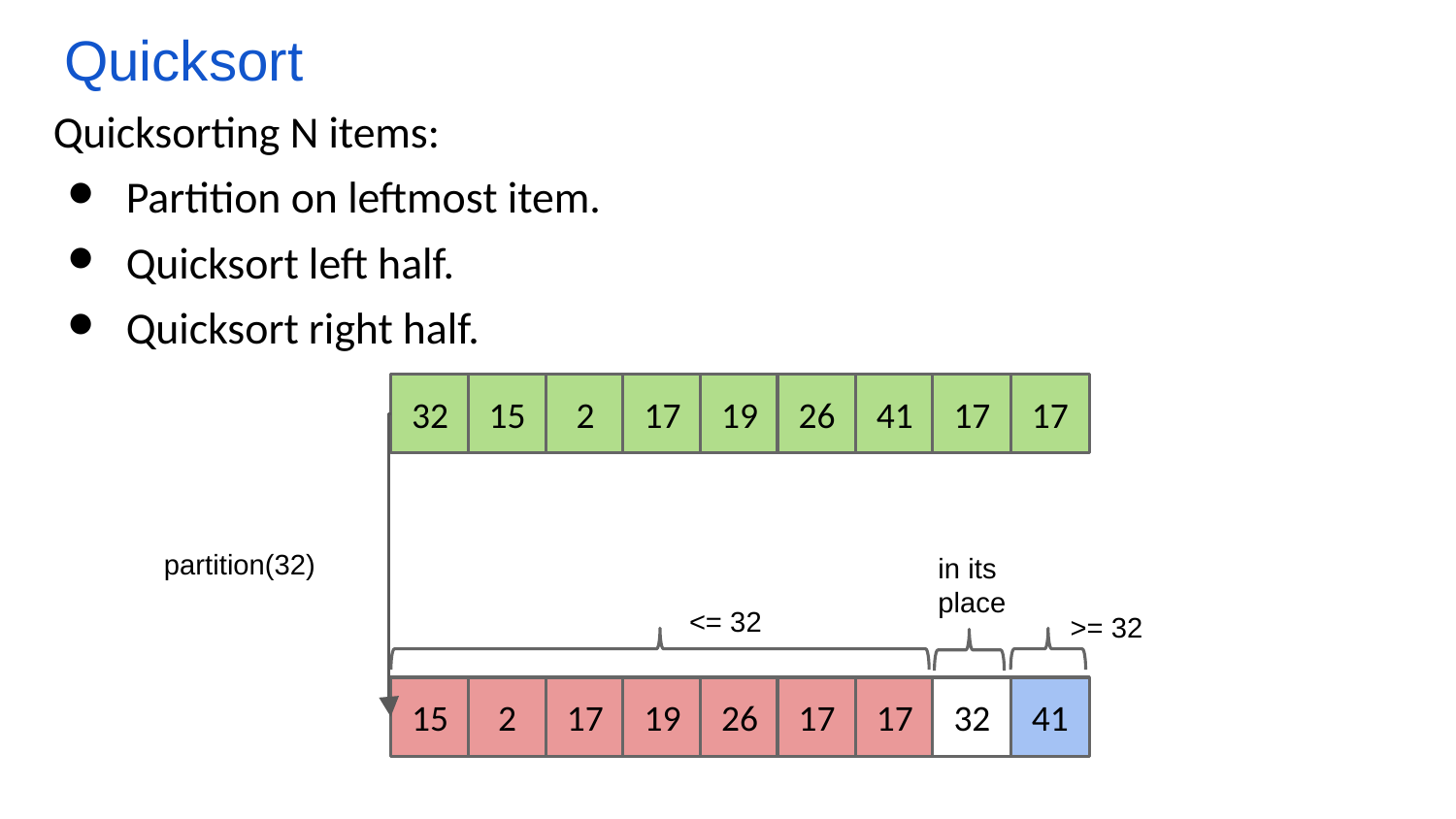

# Quicksort
Quicksorting N items:
Partition on leftmost item.
Quicksort left half.
Quicksort right half.
32
15
2
17
19
26
41
17
17

partition(32)
in its place
<= 32
>= 32

15
2
17
19
26
17
17
32
41